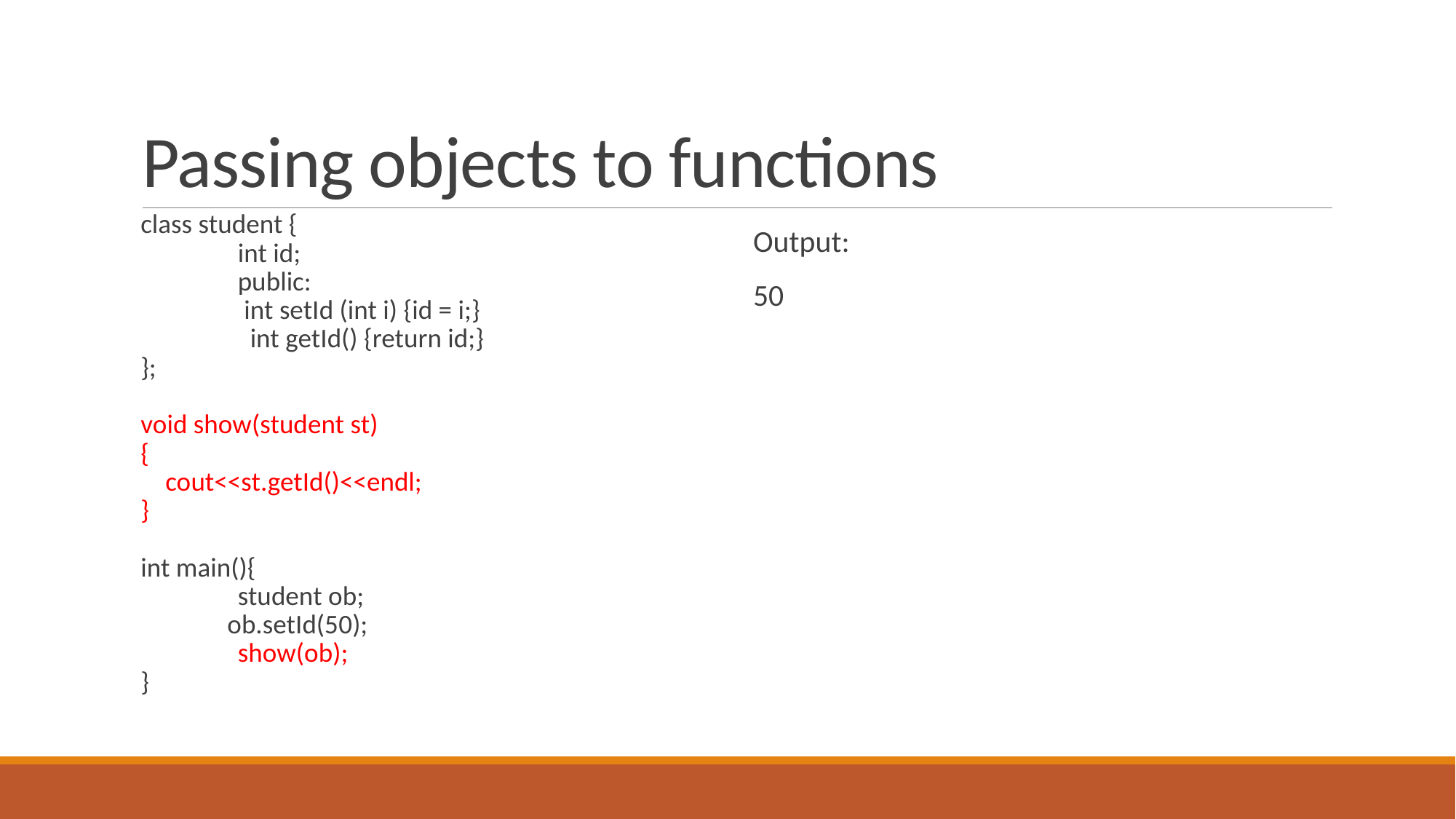

# Passing objects to functions
class student {
	int id;
	public:
	 int setId (int i) {id = i;}
	  int getId() {return id;}
};

void show(student st)
{
    cout<<st.getId()<<endl;
}

int main(){
	student ob;
              ob.setId(50);
	show(ob);
}
Output:
50